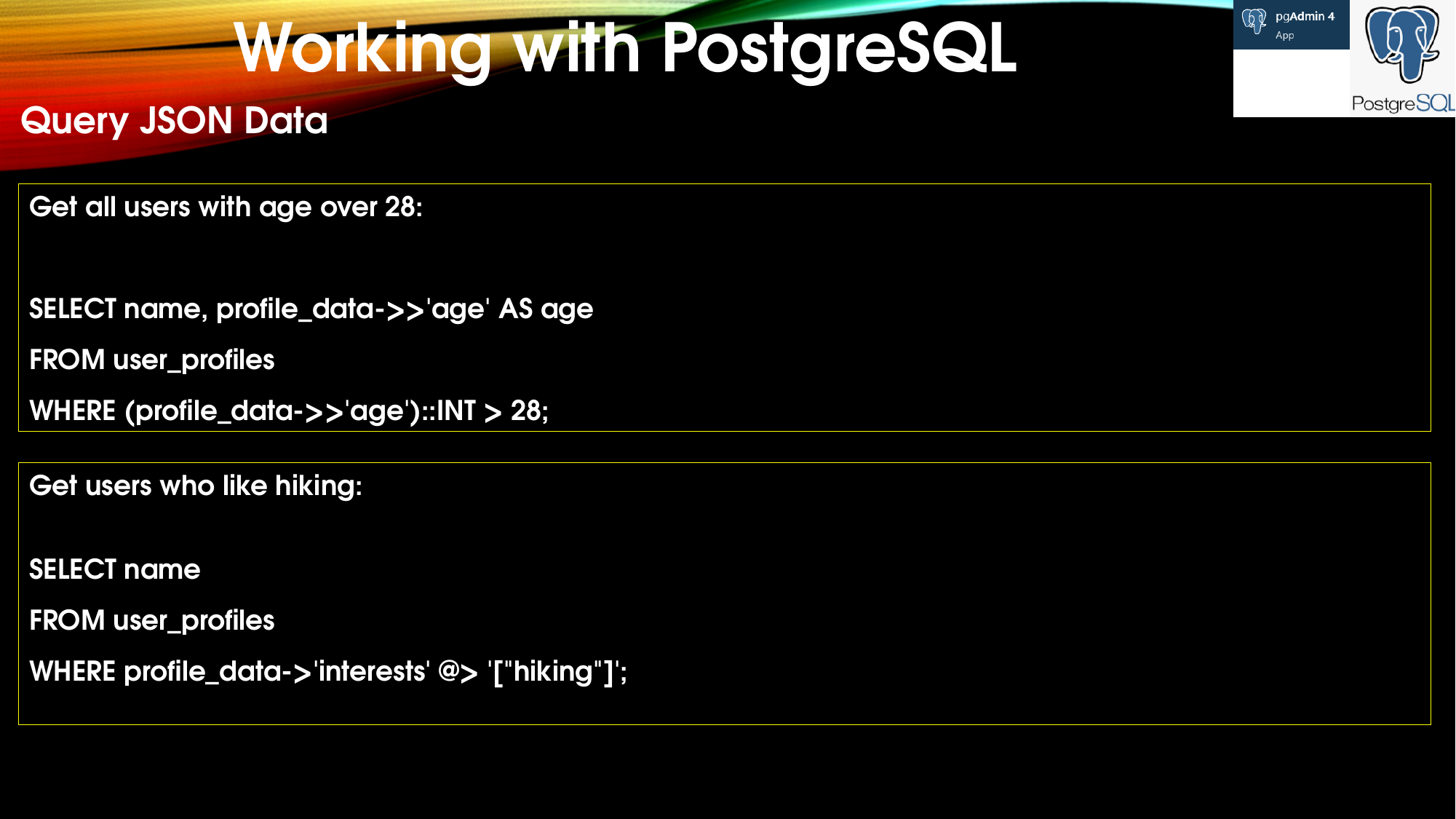

Working with PostgreSQL
Query JSON Data
Get all users with age over 28:

SELECT name, profile_data->>'age' AS age
FROM user_profiles
WHERE (profile_data->>'age')::INT > 28;
Get users who like hiking:

SELECT name
FROM user_profiles
WHERE profile_data->'interests' @> '["hiking"]';